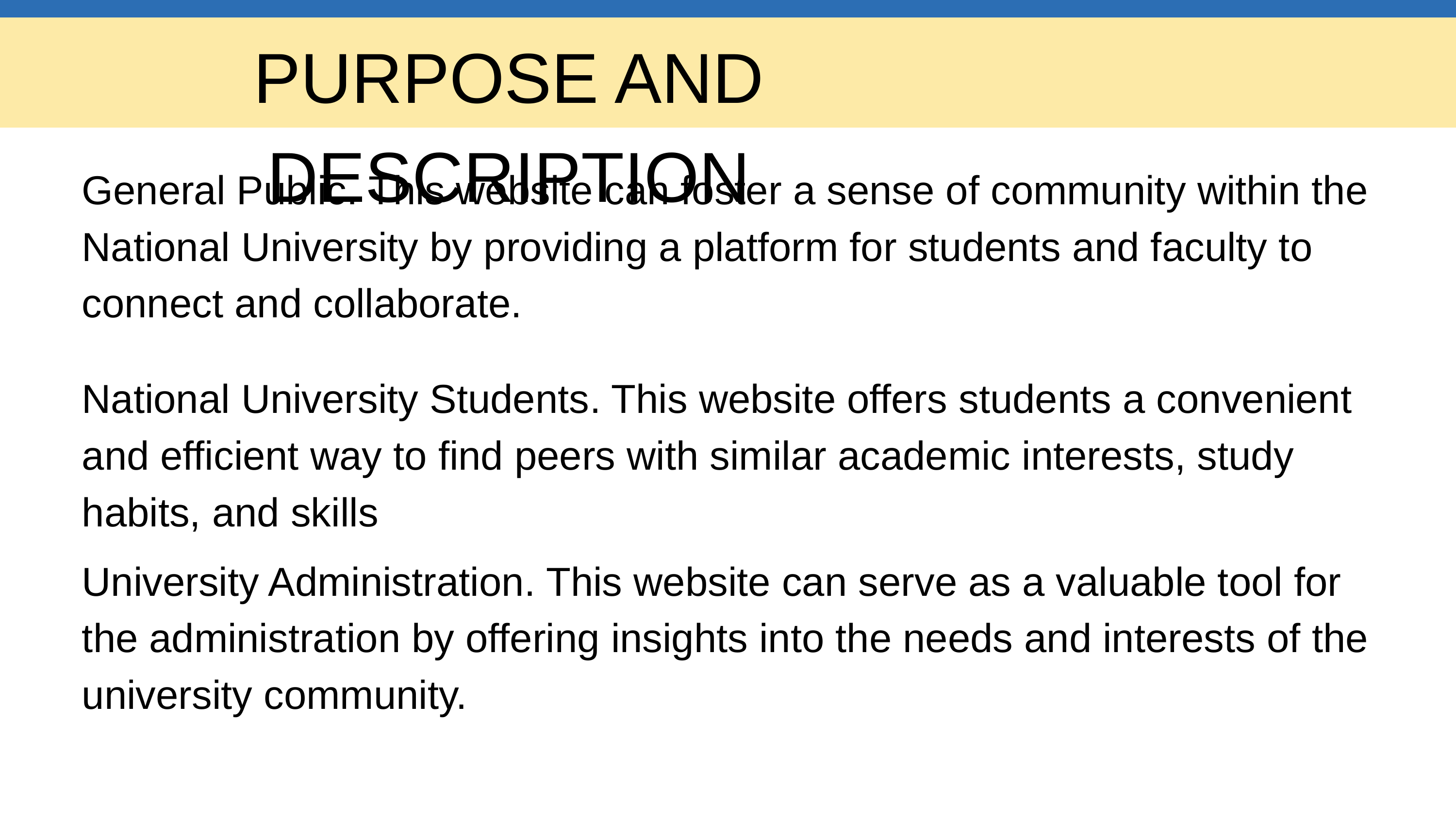

PURPOSE AND DESCRIPTION
General Public. This website can foster a sense of community within the National University by providing a platform for students and faculty to connect and collaborate.
National University Students. This website offers students a convenient and efficient way to find peers with similar academic interests, study habits, and skills
University Administration. This website can serve as a valuable tool for the administration by offering insights into the needs and interests of the university community.